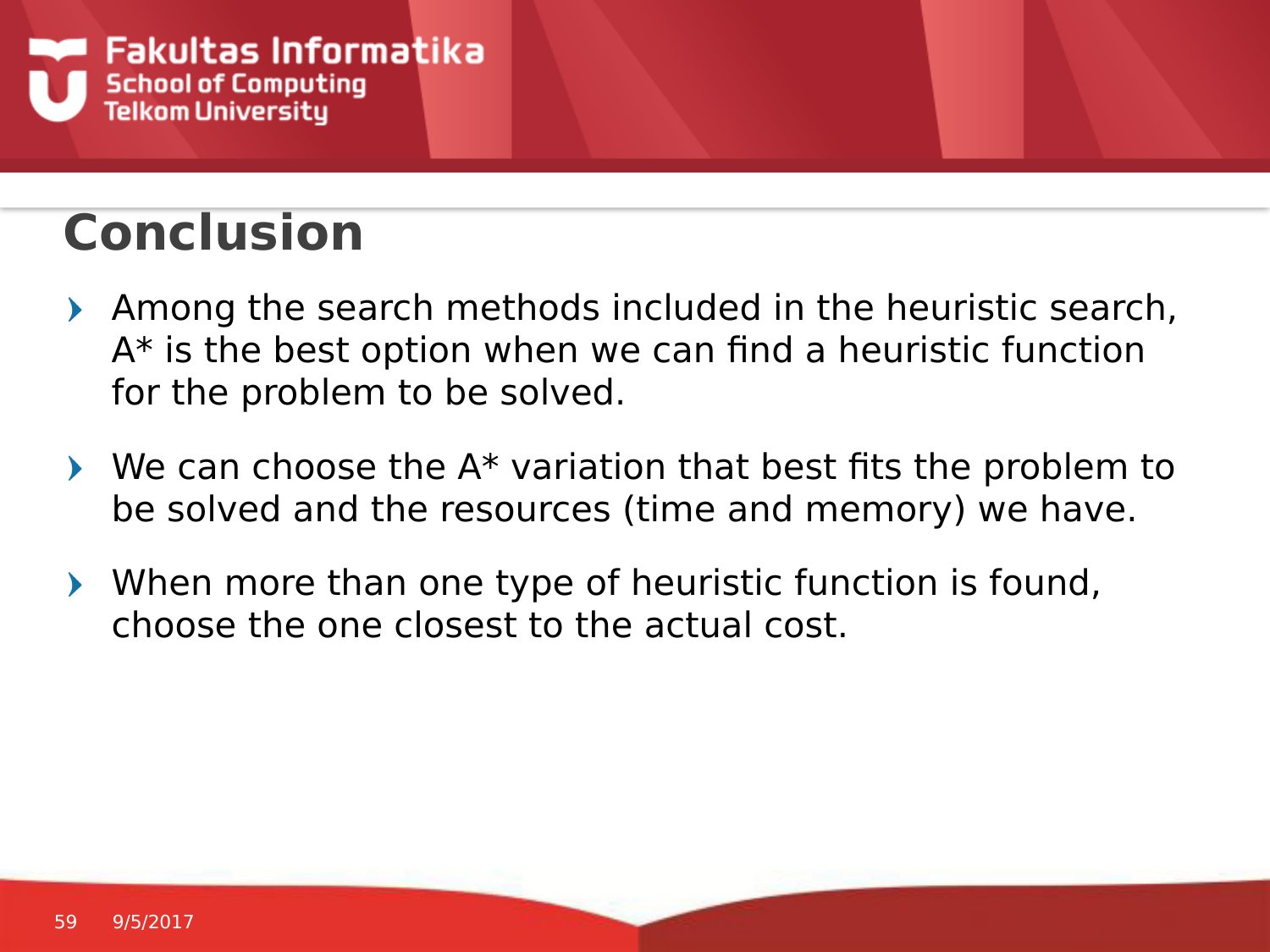

# Conclusion
Among the search methods included in the heuristic search, A* is the best option when we can find a heuristic function for the problem to be solved.
We can choose the A* variation that best fits the problem to be solved and the resources (time and memory) we have.
When more than one type of heuristic function is found, choose the one closest to the actual cost.

59
9/5/2017